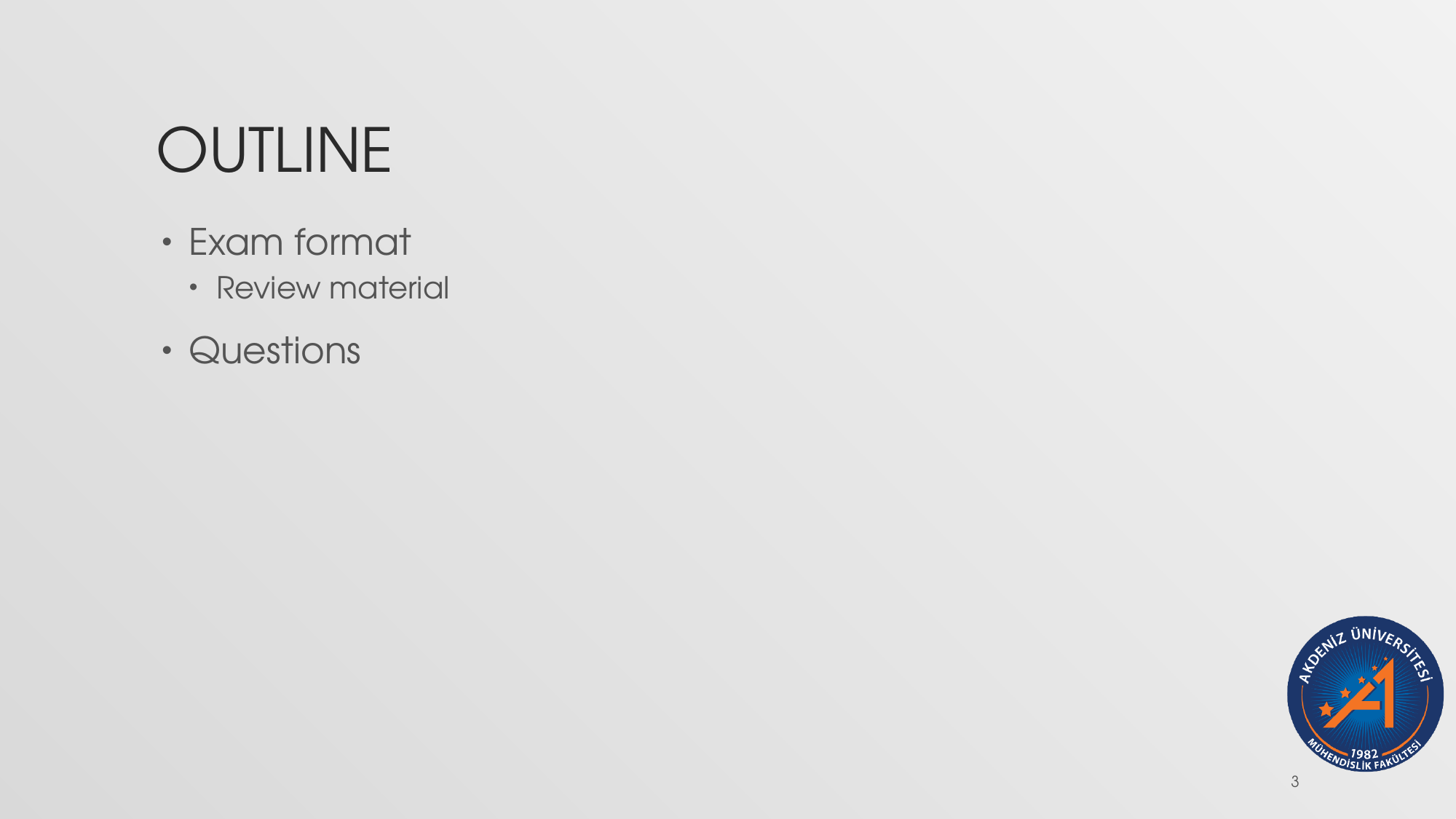

# Outline
Exam format
Review material
Questions
3